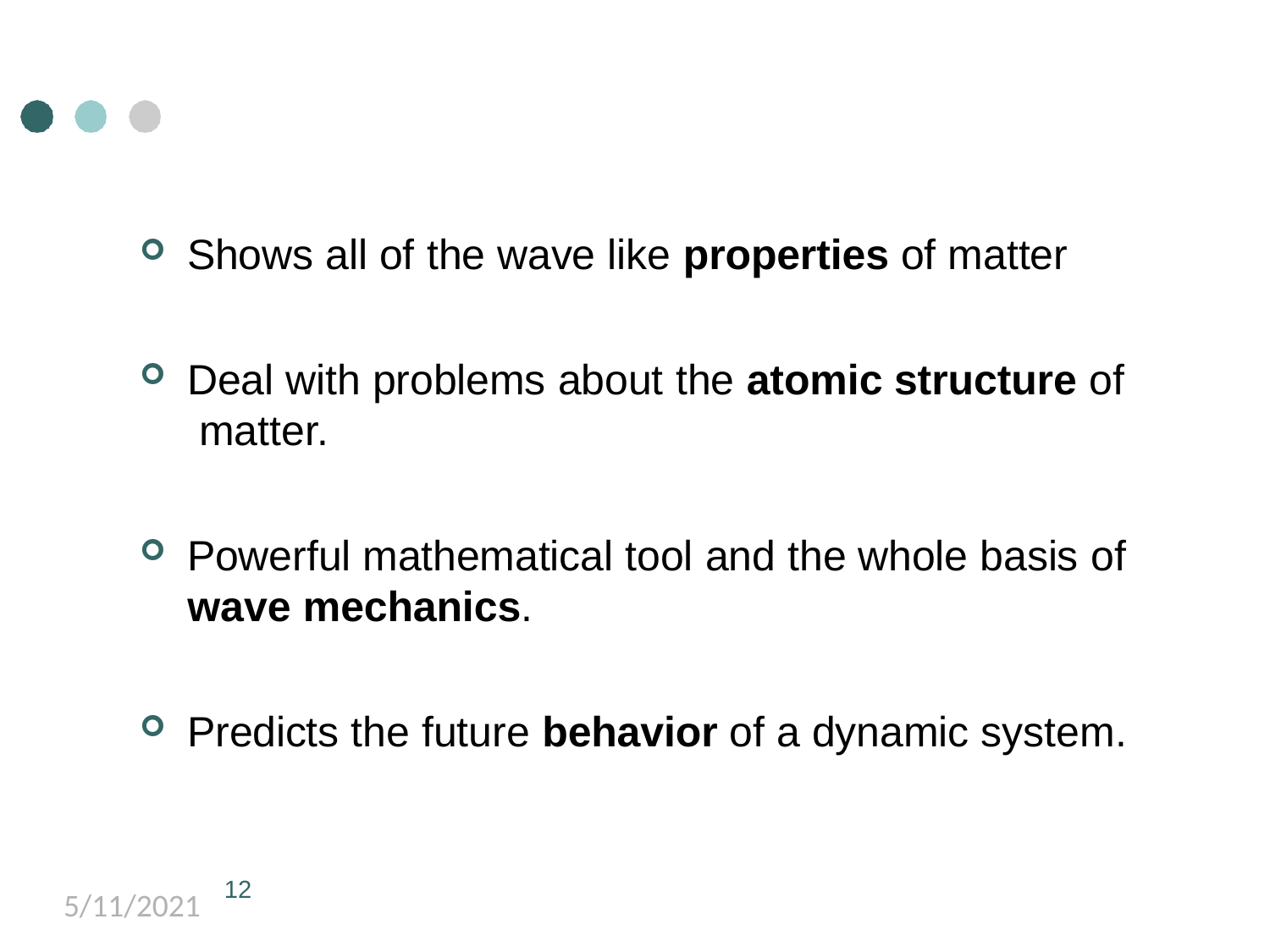

Shows all of the wave like properties of matter

Deal with problems about the atomic structure of  matter.

Powerful mathematical tool and the whole basis of
wave mechanics.

Predicts the future behavior of a dynamic system.
12
5/11/2021